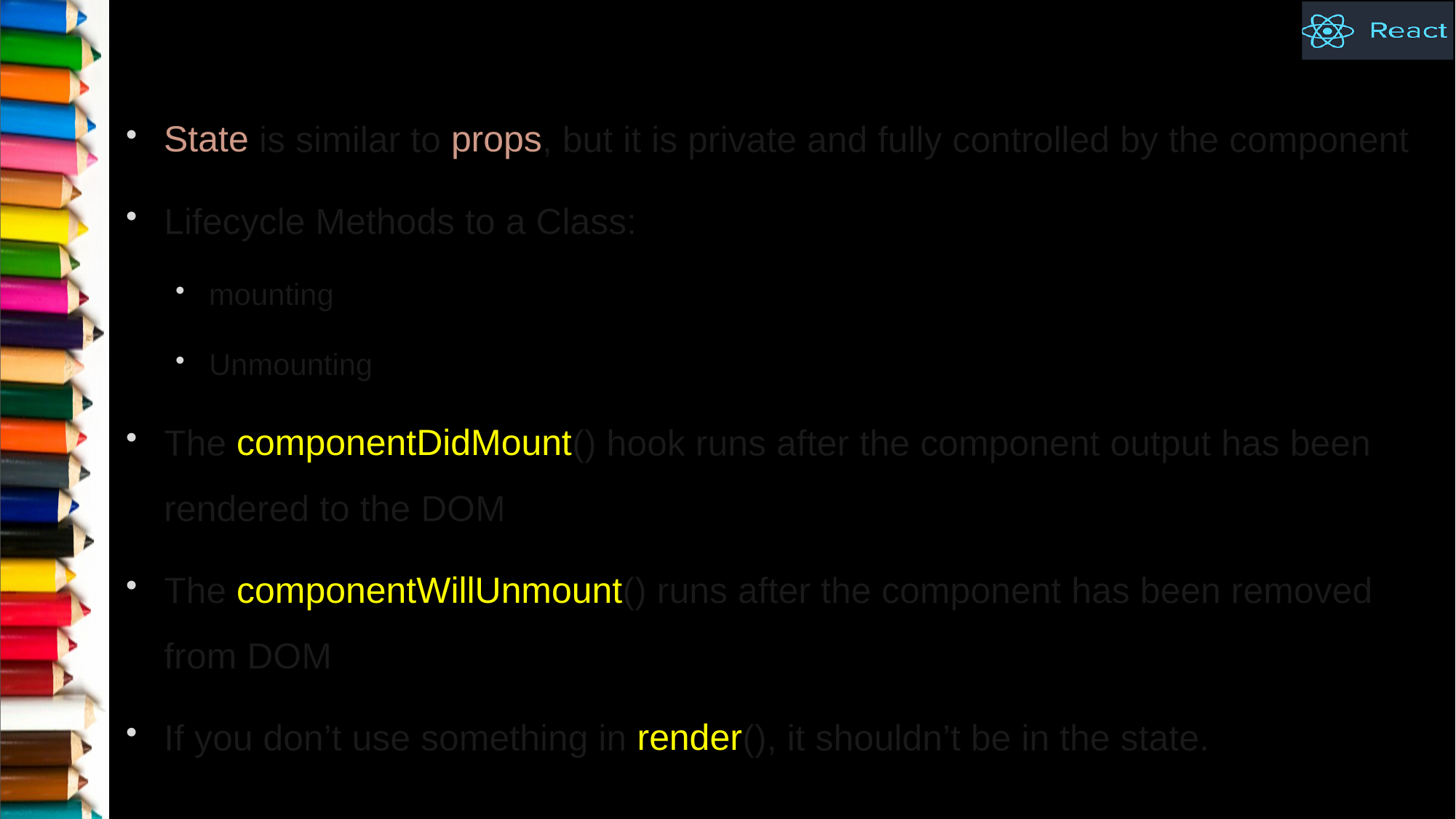

State is similar to props, but it is private and fully controlled by the component
Lifecycle Methods to a Class:
mounting
Unmounting
The componentDidMount() hook runs after the component output has been rendered to the DOM
The componentWillUnmount() runs after the component has been removed from DOM
If you don’t use something in render(), it shouldn’t be in the state.